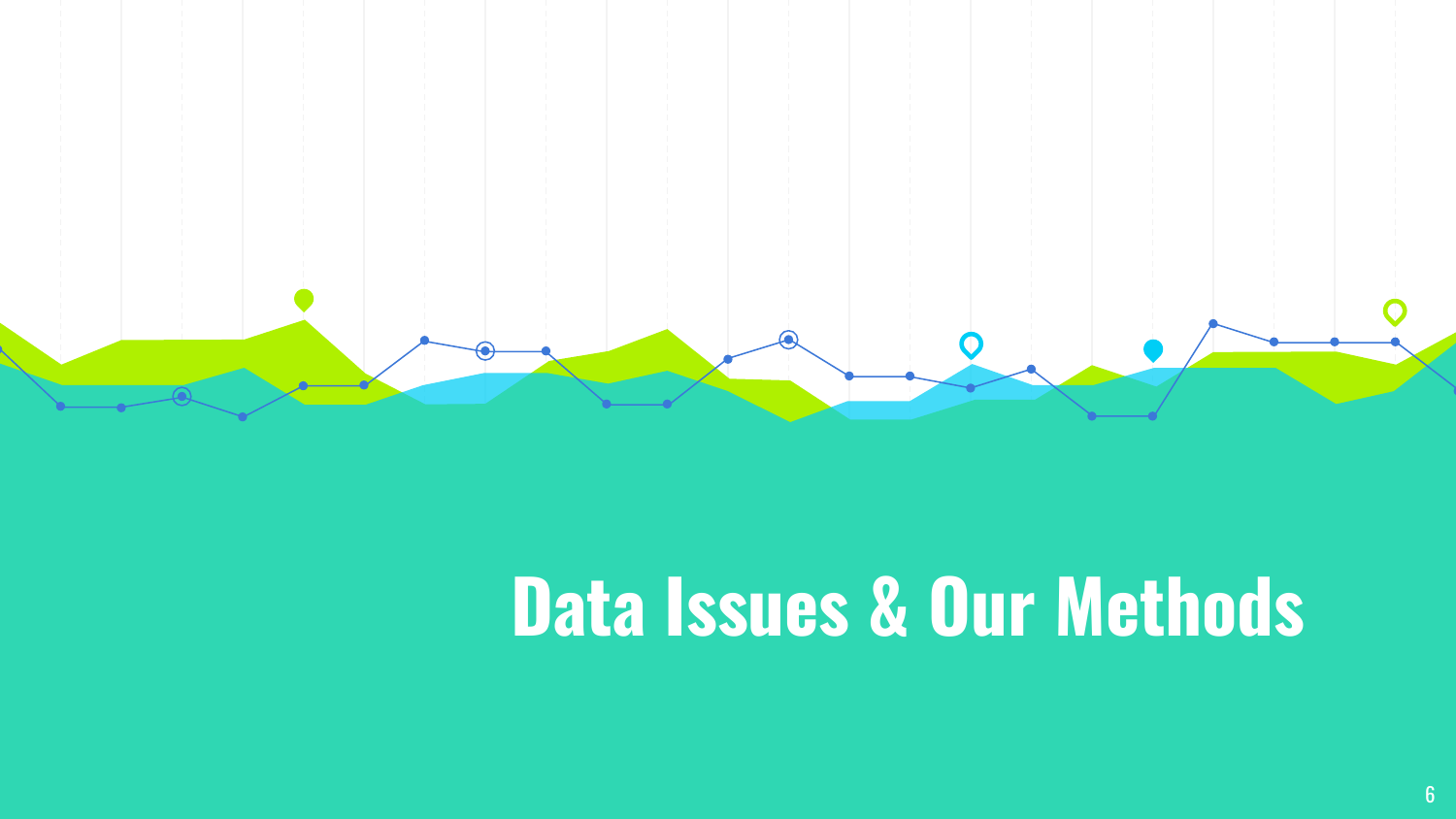

# Data Issues & Our Methods

6